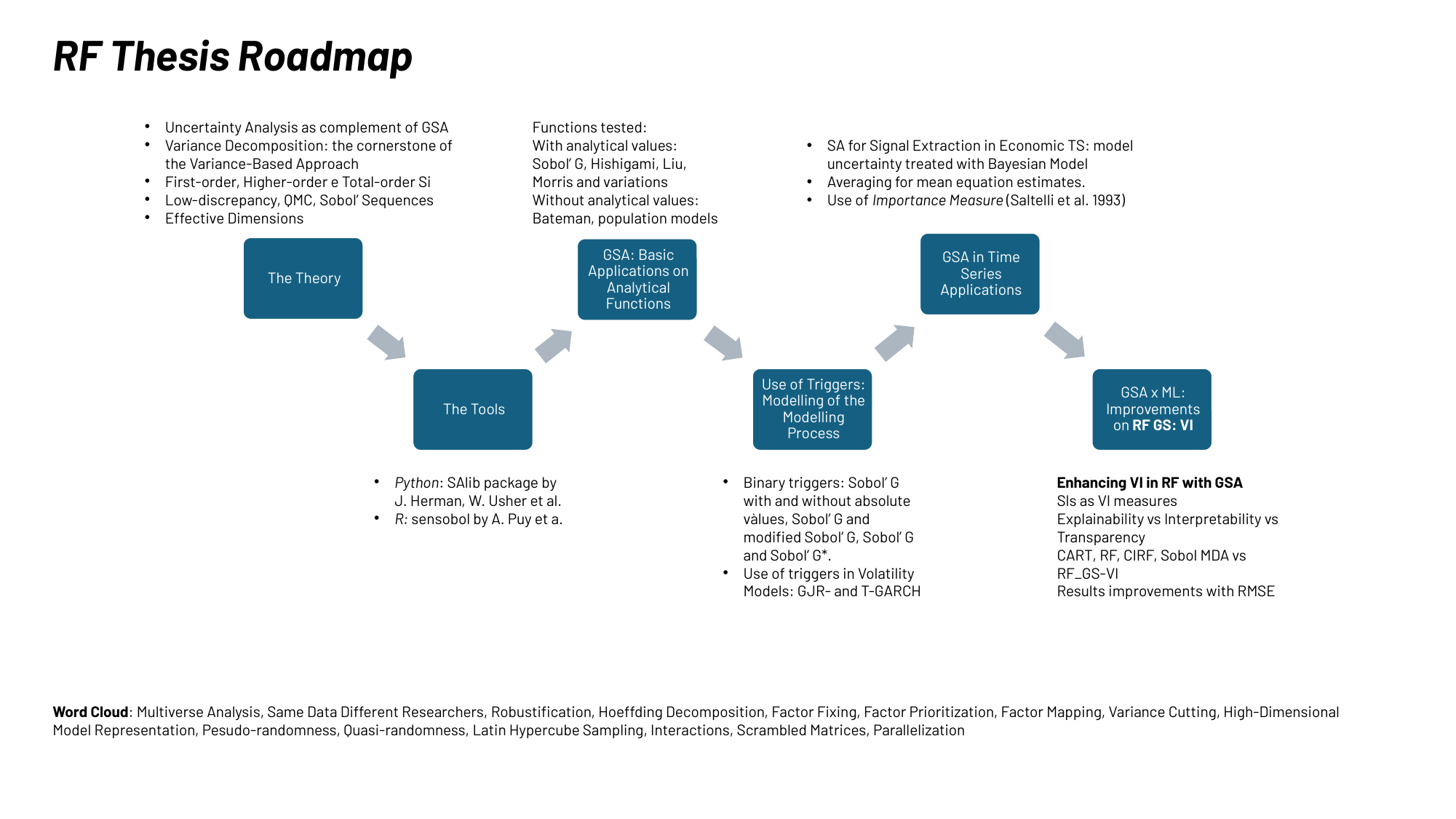

RF Thesis Roadmap
The Theory

The Tools

GSA: Basic Applications on Analytical Functions

Use of Triggers: Modelling of the Modelling Process

GSA in Time Series Applications

GSA x ML: Improvements on RF GS: VI
Uncertainty Analysis as complement of GSA
Variance Decomposition: the cornerstone of the Variance-Based Approach
First-order, Higher-order e Total-order Si
Low-discrepancy, QMC, Sobol’ Sequences
Effective Dimensions
Functions tested:
With analytical values:
Sobol’ G, Hishigami, Liu, Morris and variations
Without analytical values:
Bateman, population models
SA for Signal Extraction in Economic TS: model uncertainty treated with Bayesian Model
Averaging for mean equation estimates.
Use of Importance Measure (Saltelli et al. 1993)
Enhancing VI in RF with GSA
SIs as VI measures
Explainability vs Interpretability vs Transparency
CART, RF, CIRF, Sobol MDA vs RF_GS-VI
Results improvements with RMSE
Python: SAlib package by J. Herman, W. Usher et al.
R: sensobol by A. Puy et a.
Binary triggers: Sobol’ G with and without absolute vàlues, Sobol’ G and modified Sobol’ G, Sobol’ G and Sobol’ G*.
Use of triggers in Volatility Models: GJR- and T-GARCH
Word Cloud: Multiverse Analysis, Same Data Different Researchers, Robustification, Hoeffding Decomposition, Factor Fixing, Factor Prioritization, Factor Mapping, Variance Cutting, High-Dimensional Model Representation, Pesudo-randomness, Quasi-randomness, Latin Hypercube Sampling, Interactions, Scrambled Matrices, Parallelization